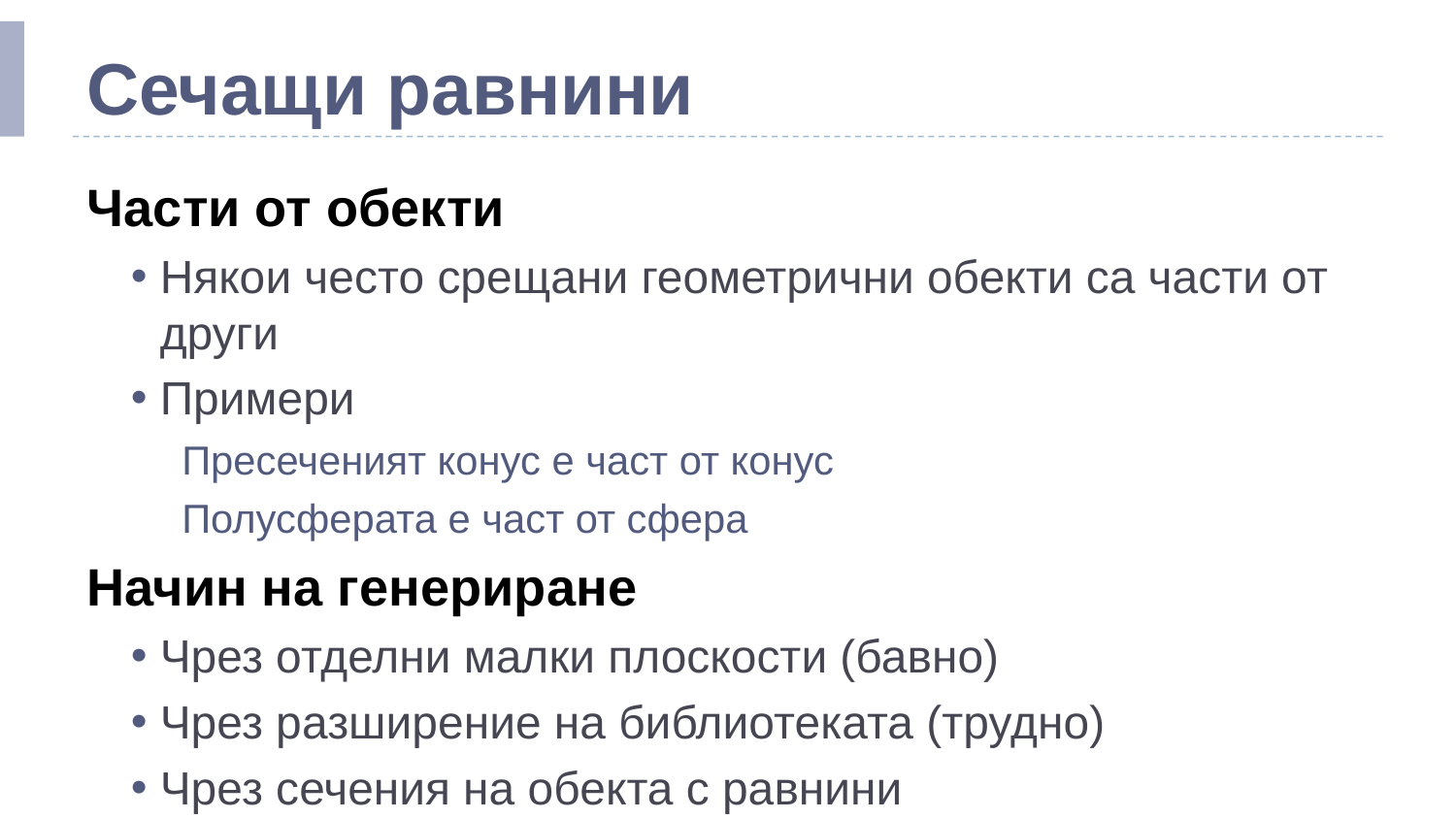

# Сечащи равнини
Части от обекти
Някои често срещани геометрични обекти са части от други
Примери
Пресеченият конус е част от конус
Полусферата е част от сфера
Начин на генериране
Чрез отделни малки плоскости (бавно)
Чрез разширение на библиотеката (трудно)
Чрез сечения на обекта с равнини